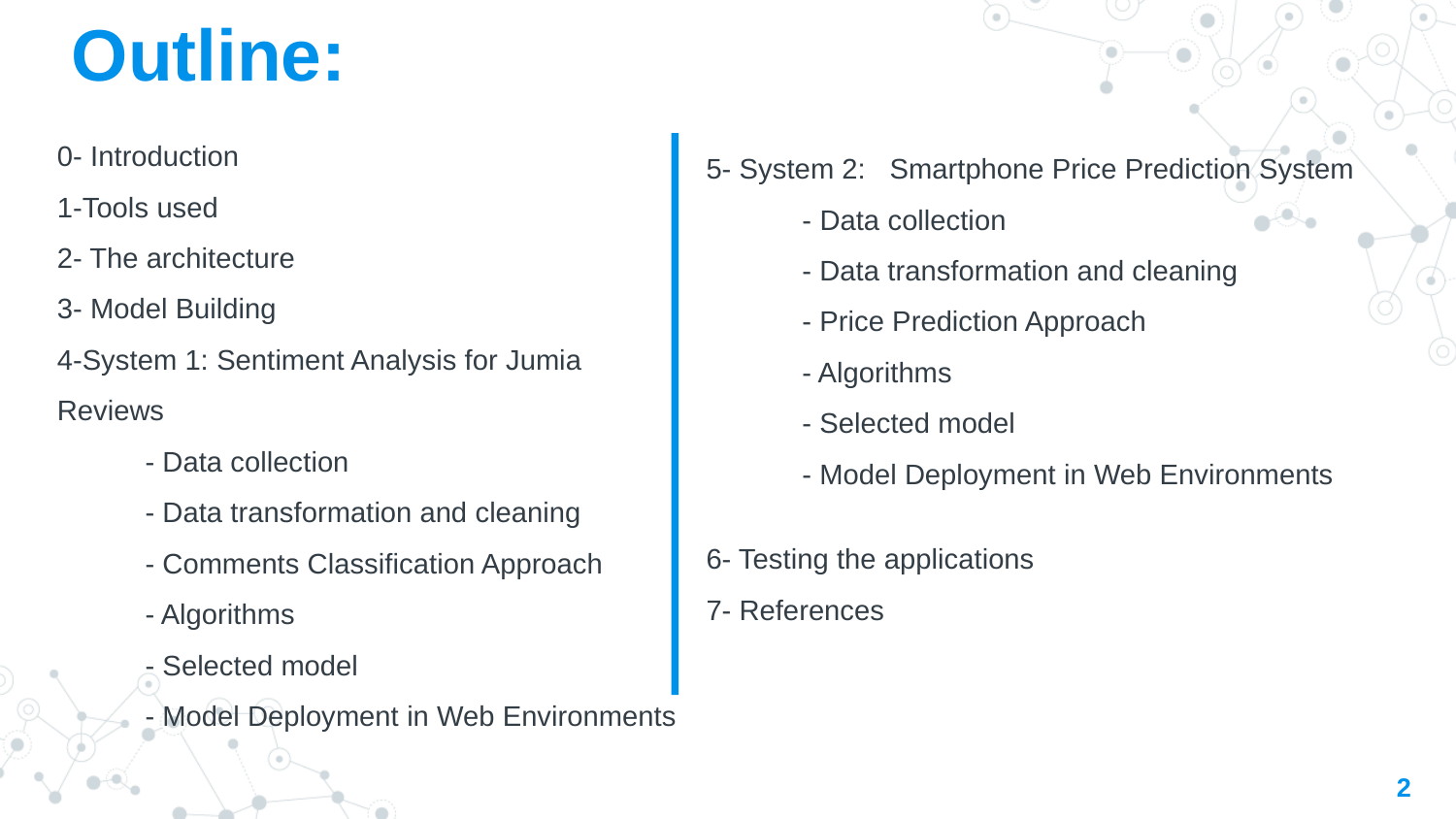

# Outline:
0- Introduction
1-Tools used
2- The architecture
3- Model Building
4-System 1: Sentiment Analysis for Jumia Reviews
           - Data collection
           - Data transformation and cleaning
           - Comments Classification Approach
           - Algorithms
           - Selected model
           - Model Deployment in Web Environments

5- System 2:   Smartphone Price Prediction System
            - Data collection
            - Data transformation and cleaning
            - Price Prediction Approach
            - Algorithms
            - Selected model
            - Model Deployment in Web Environments

6- Testing the applications
7- References

2